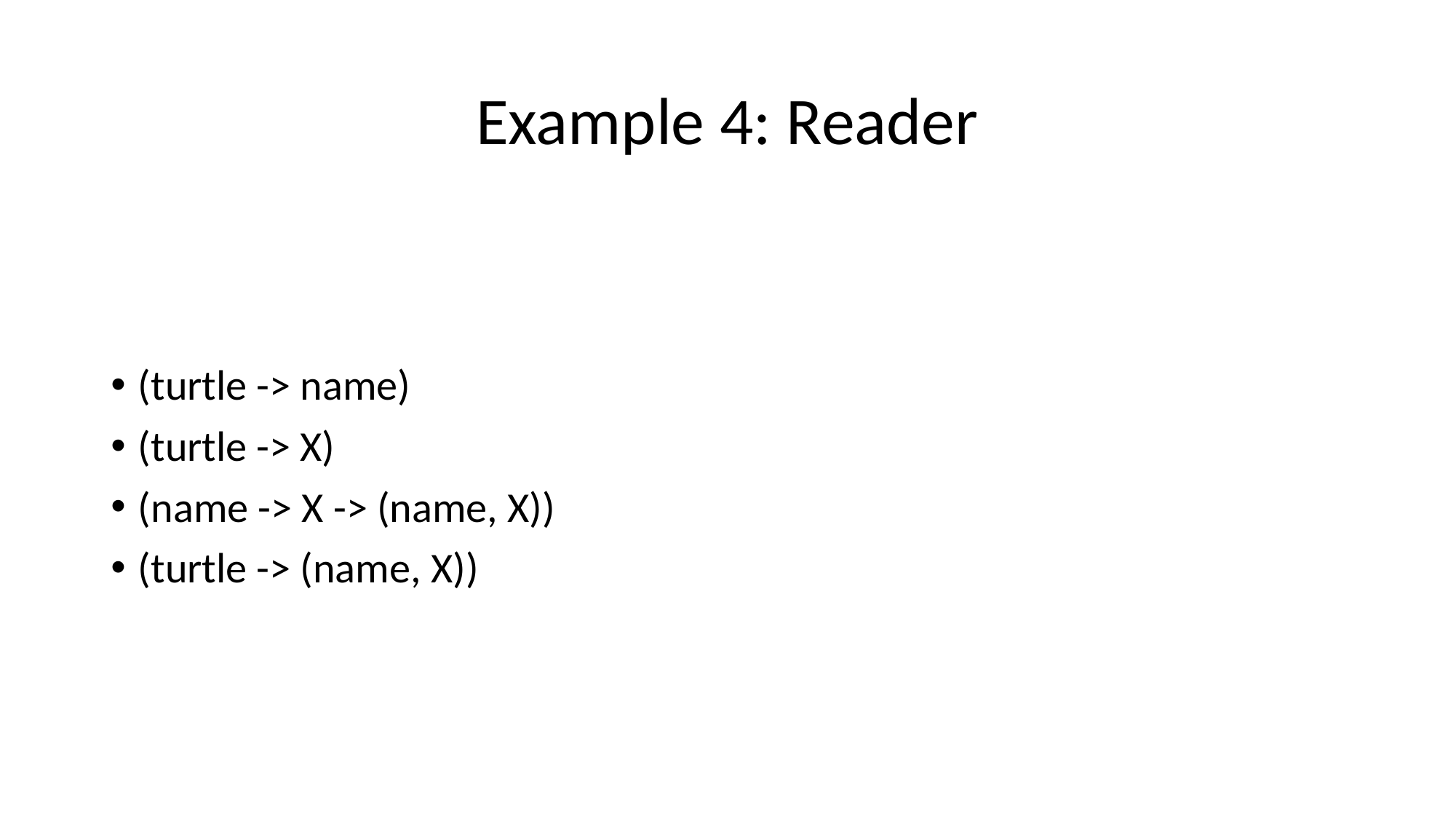

# Example 4: Reader
(turtle -> name)
(turtle -> X)
(name -> X -> (name, X))
(turtle -> (name, X))